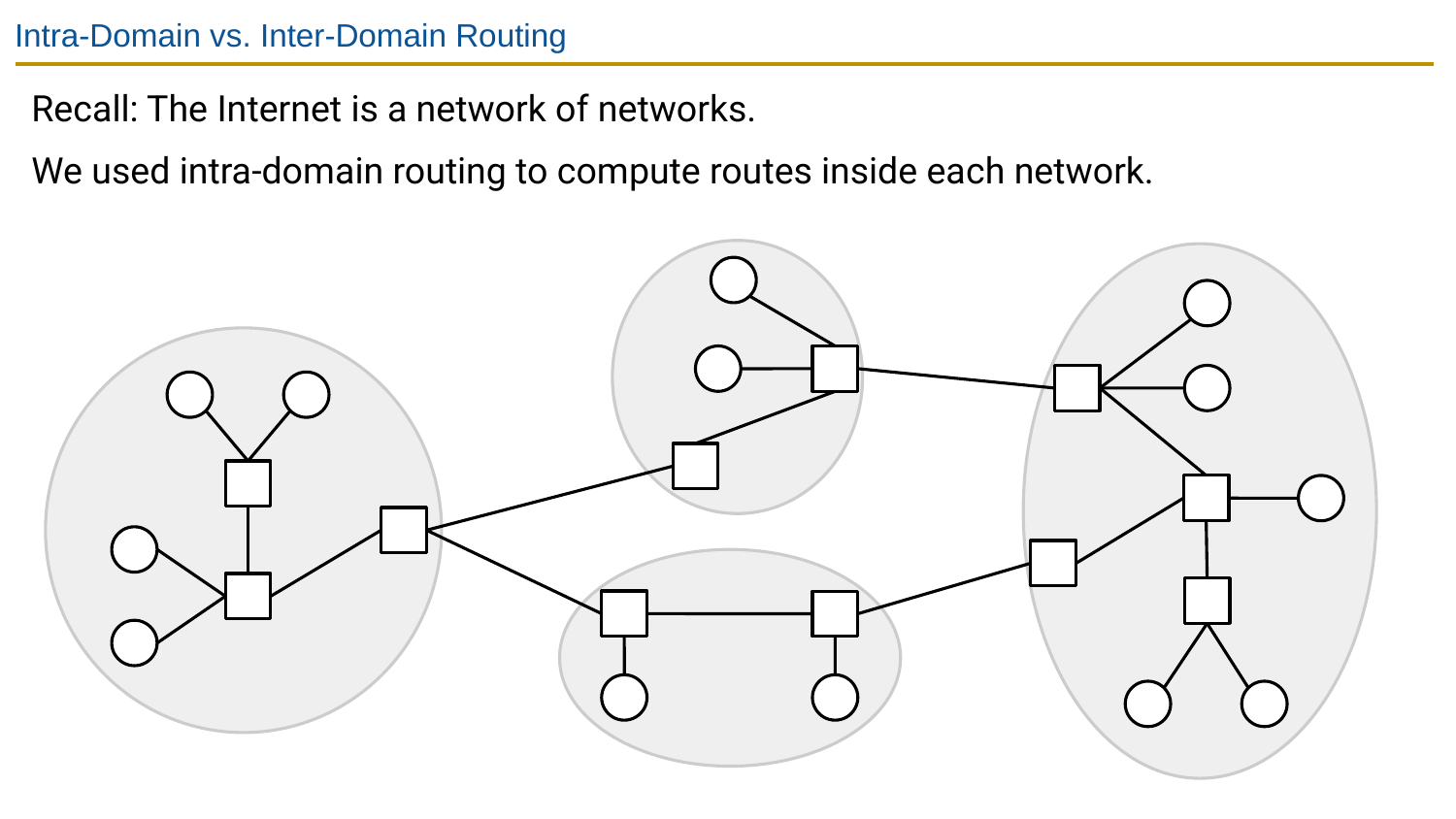

# Intra-Domain vs. Inter-Domain Routing
Recall: The Internet is a network of networks.
We used intra-domain routing to compute routes inside each network.